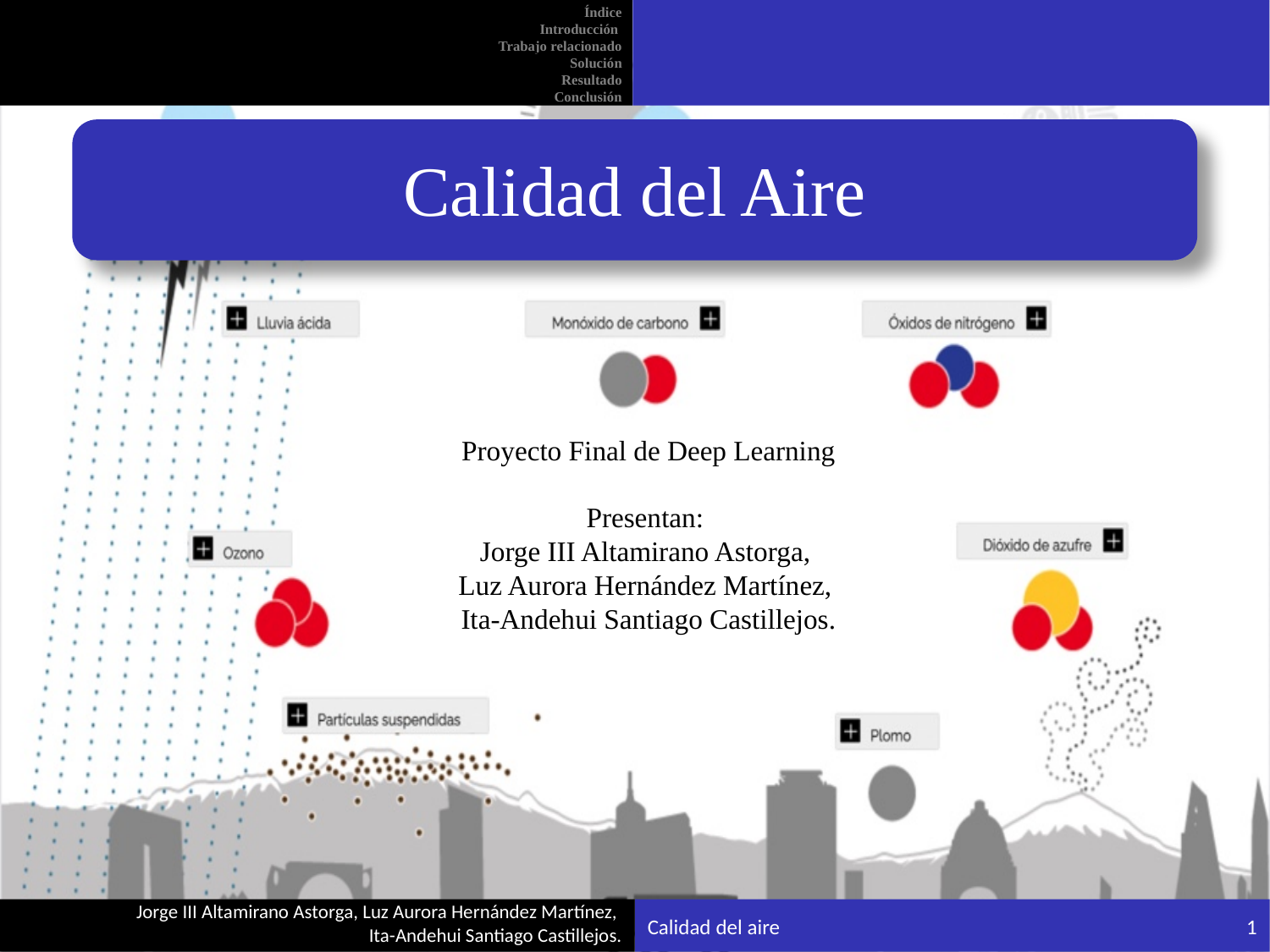

Índice
Introducción
Trabajo relacionado
Solución
Resultado
Conclusión

Calidad del Aire
Proyecto Final de Deep Learning

Presentan:
Jorge III Altamirano Astorga,
Luz Aurora Hernández Martínez,
Ita-Andehui Santiago Castillejos.
Calidad del aire
1